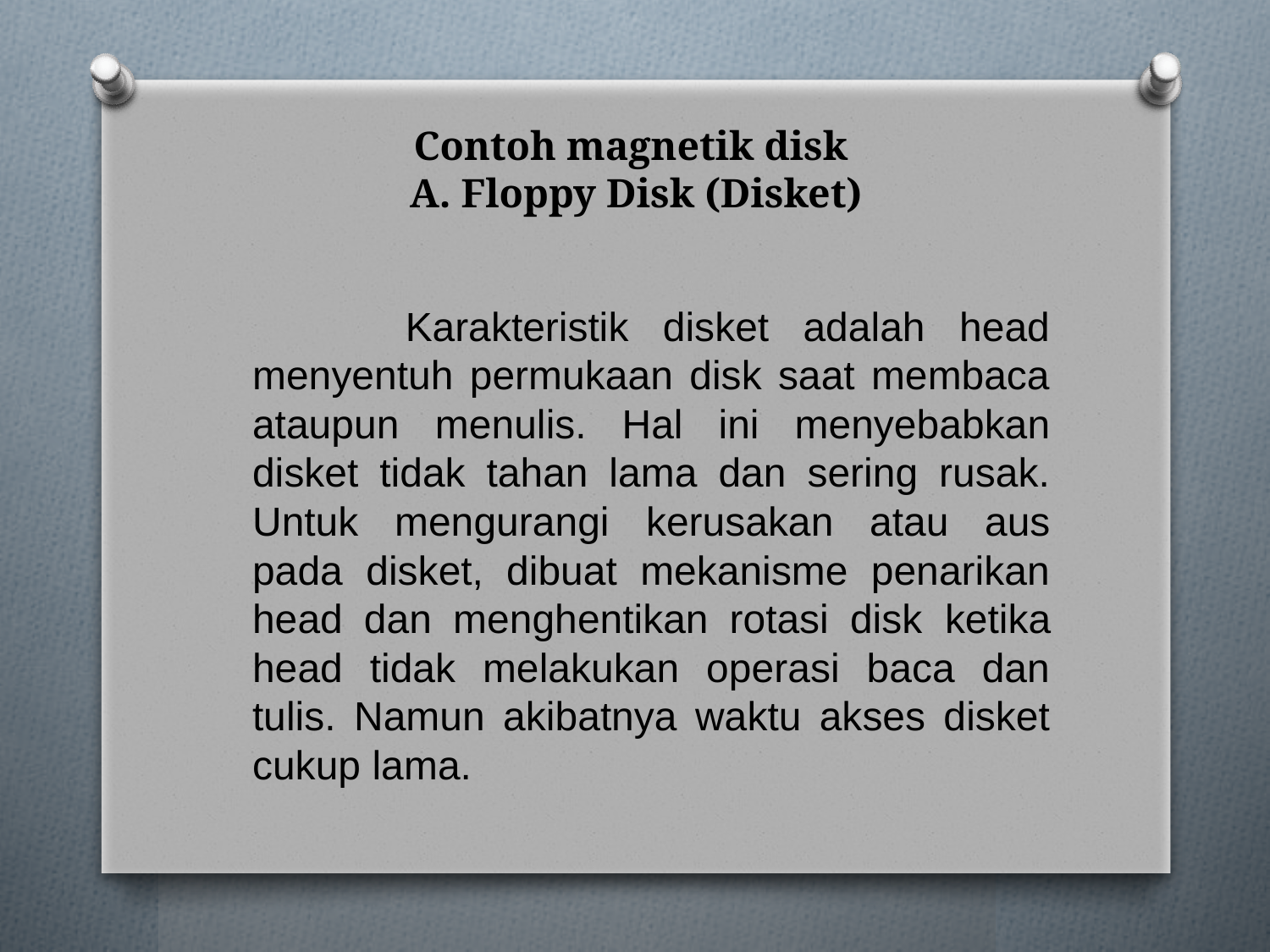

# Contoh magnetik disk A. Floppy Disk (Disket)
      Karakteristik disket adalah head menyentuh permukaan disk saat membaca ataupun menulis. Hal ini menyebabkan disket tidak tahan lama dan sering rusak. Untuk mengurangi kerusakan atau aus pada disket, dibuat mekanisme penarikan head dan menghentikan rotasi disk ketika head tidak melakukan operasi baca dan tulis. Namun akibatnya waktu akses disket cukup lama.